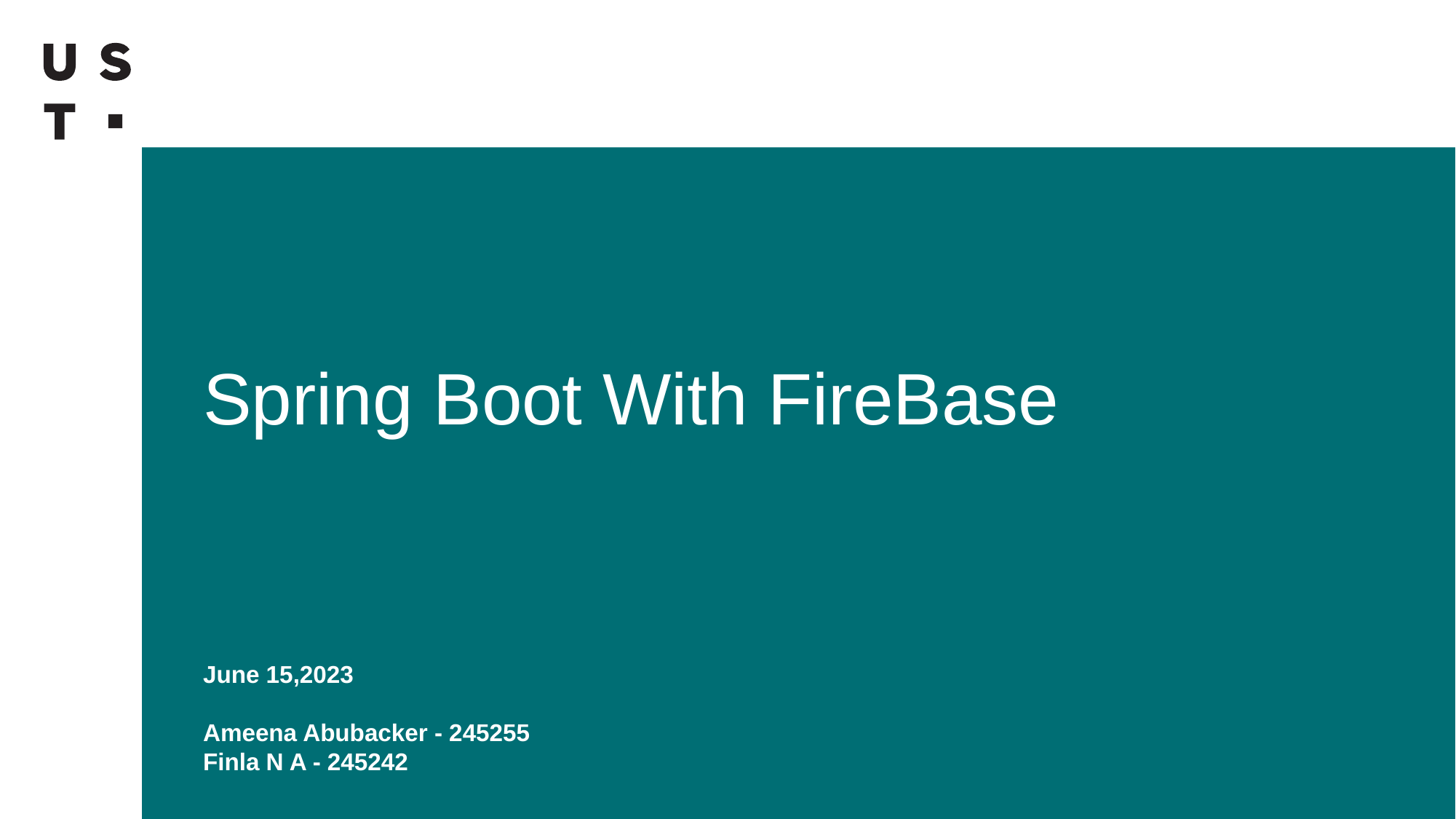

# Spring Boot With FireBase
June 15,2023

Ameena Abubacker - 245255
Finla N A - 245242